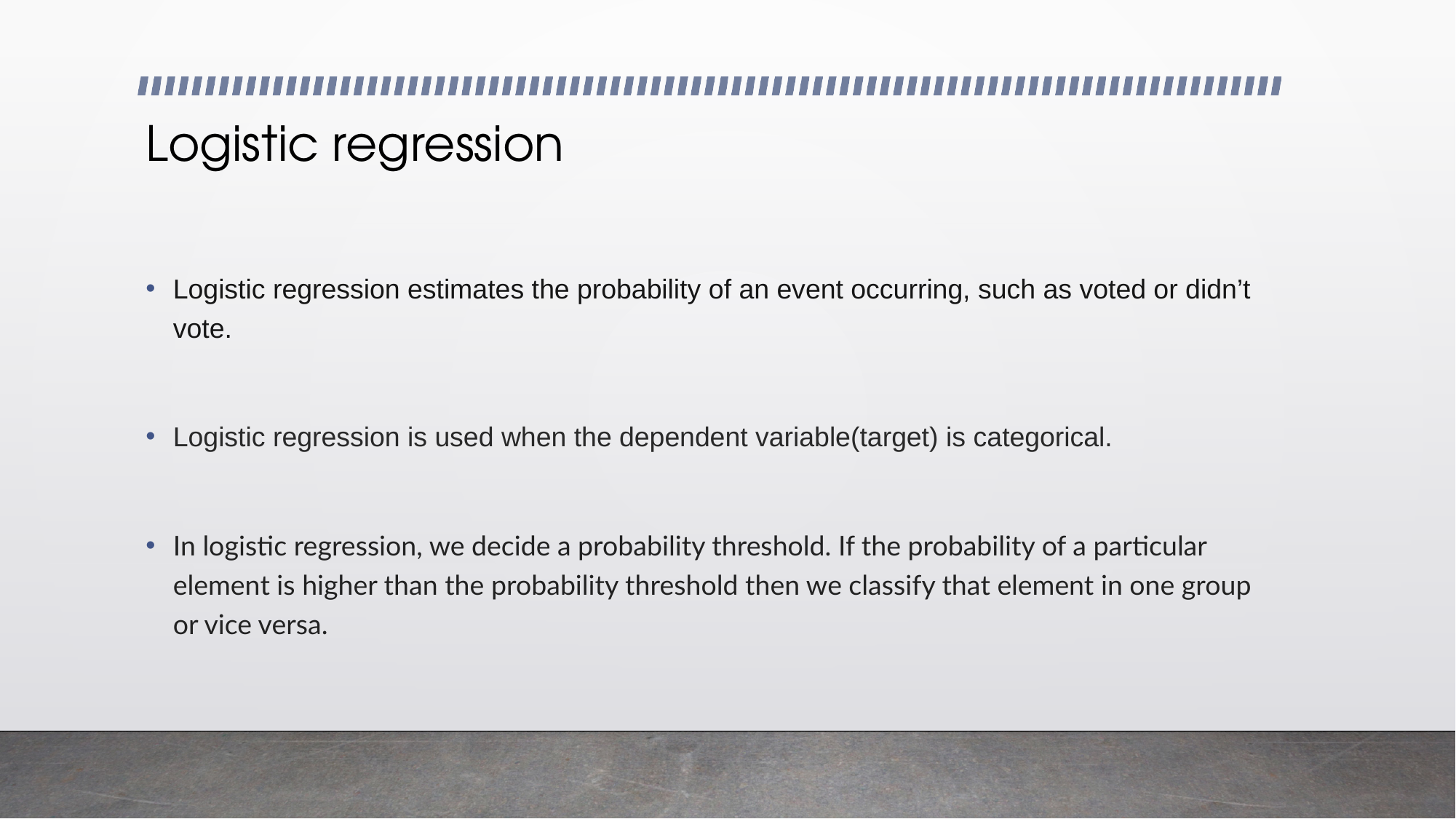

# Logistic regression
Logistic regression estimates the probability of an event occurring, such as voted or didn’t vote.

Logistic regression is used when the dependent variable(target) is categorical.

In logistic regression, we decide a probability threshold. If the probability of a particular element is higher than the probability threshold then we classify that element in one group or vice versa.